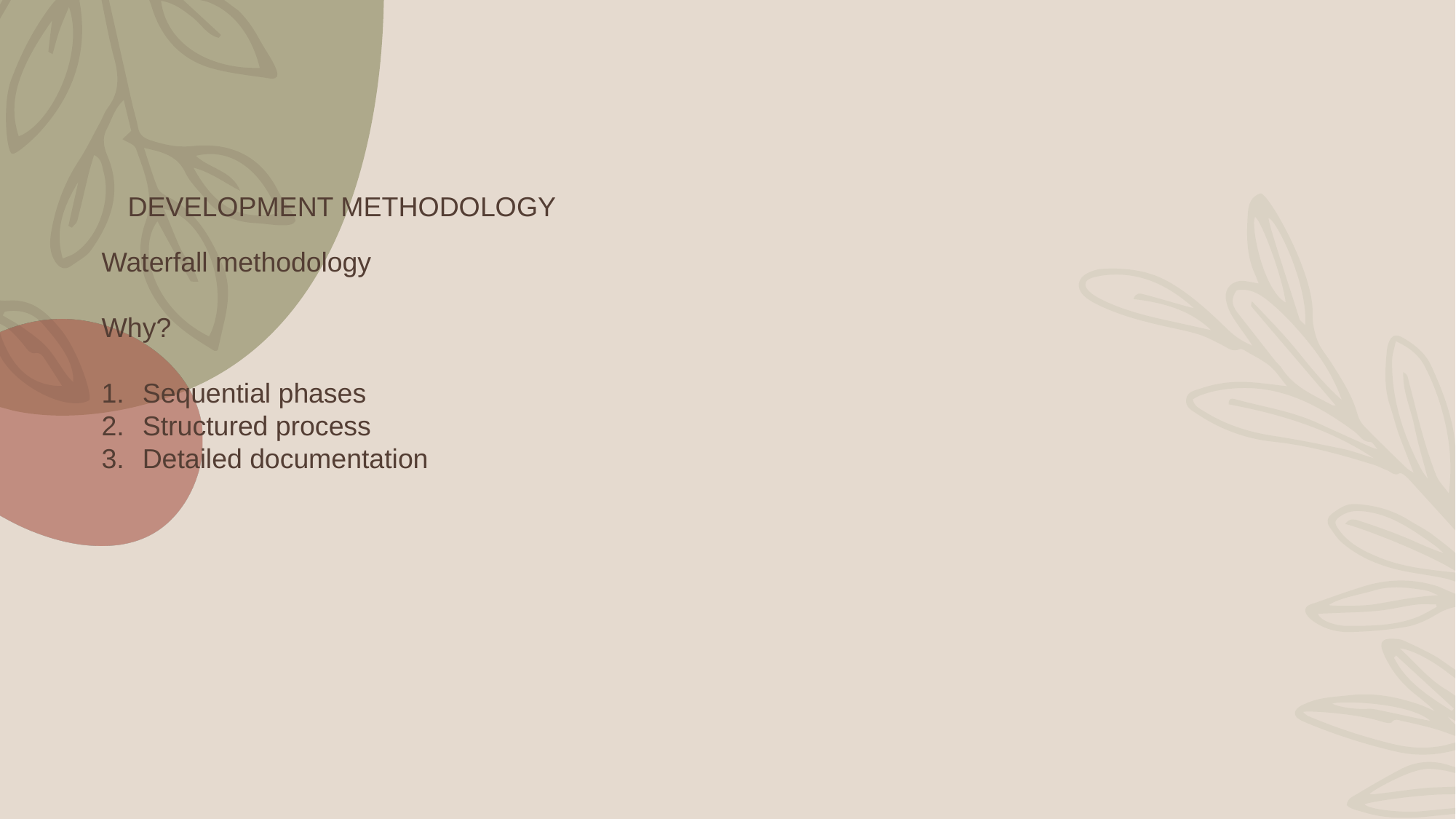

# DEVELOPMENT METHODOLOGY
Waterfall methodology

Why?

Sequential phases
Structured process
Detailed documentation